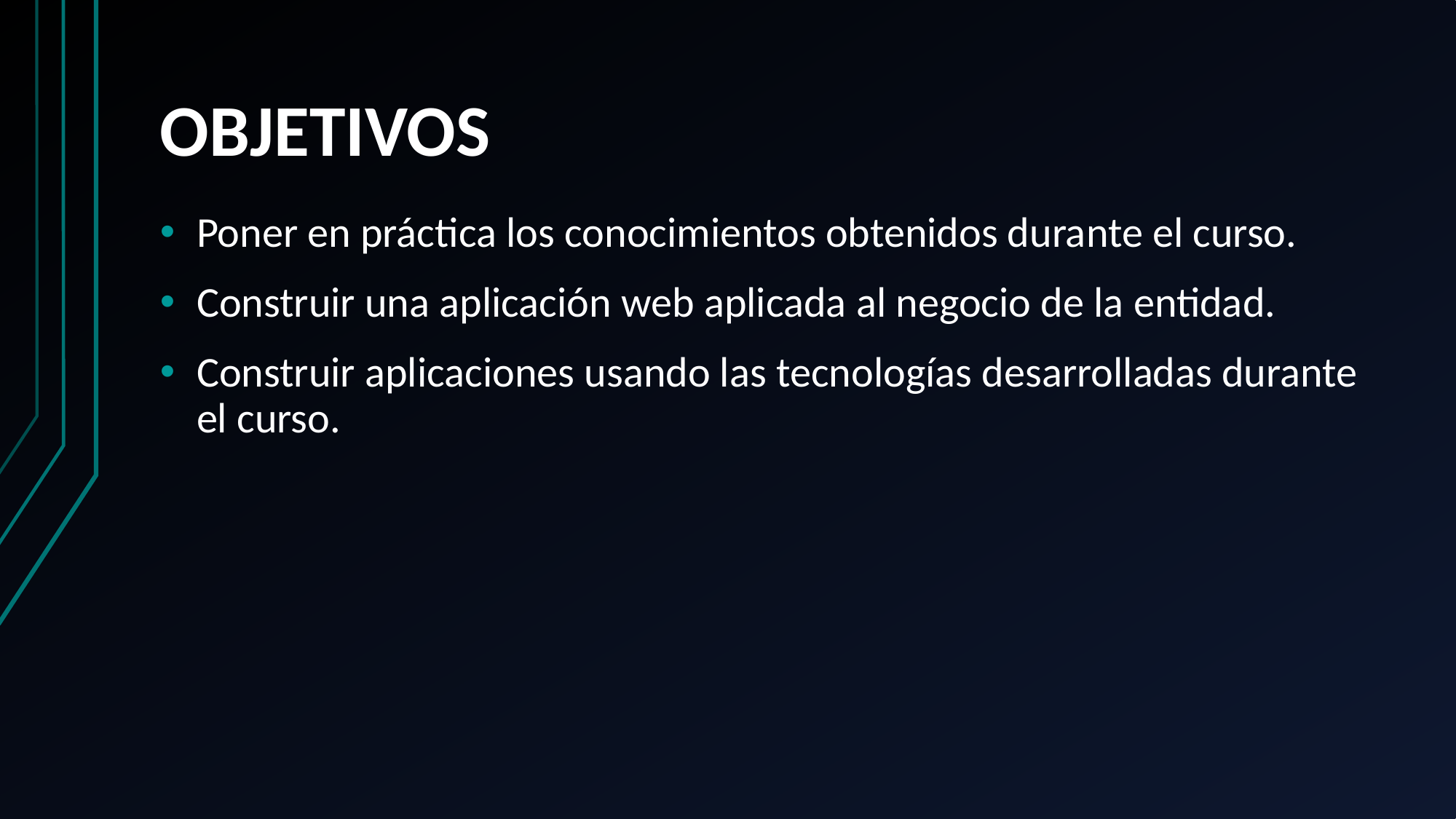

# OBJETIVOS
Poner en práctica los conocimientos obtenidos durante el curso.
Construir una aplicación web aplicada al negocio de la entidad.
Construir aplicaciones usando las tecnologías desarrolladas durante el curso.